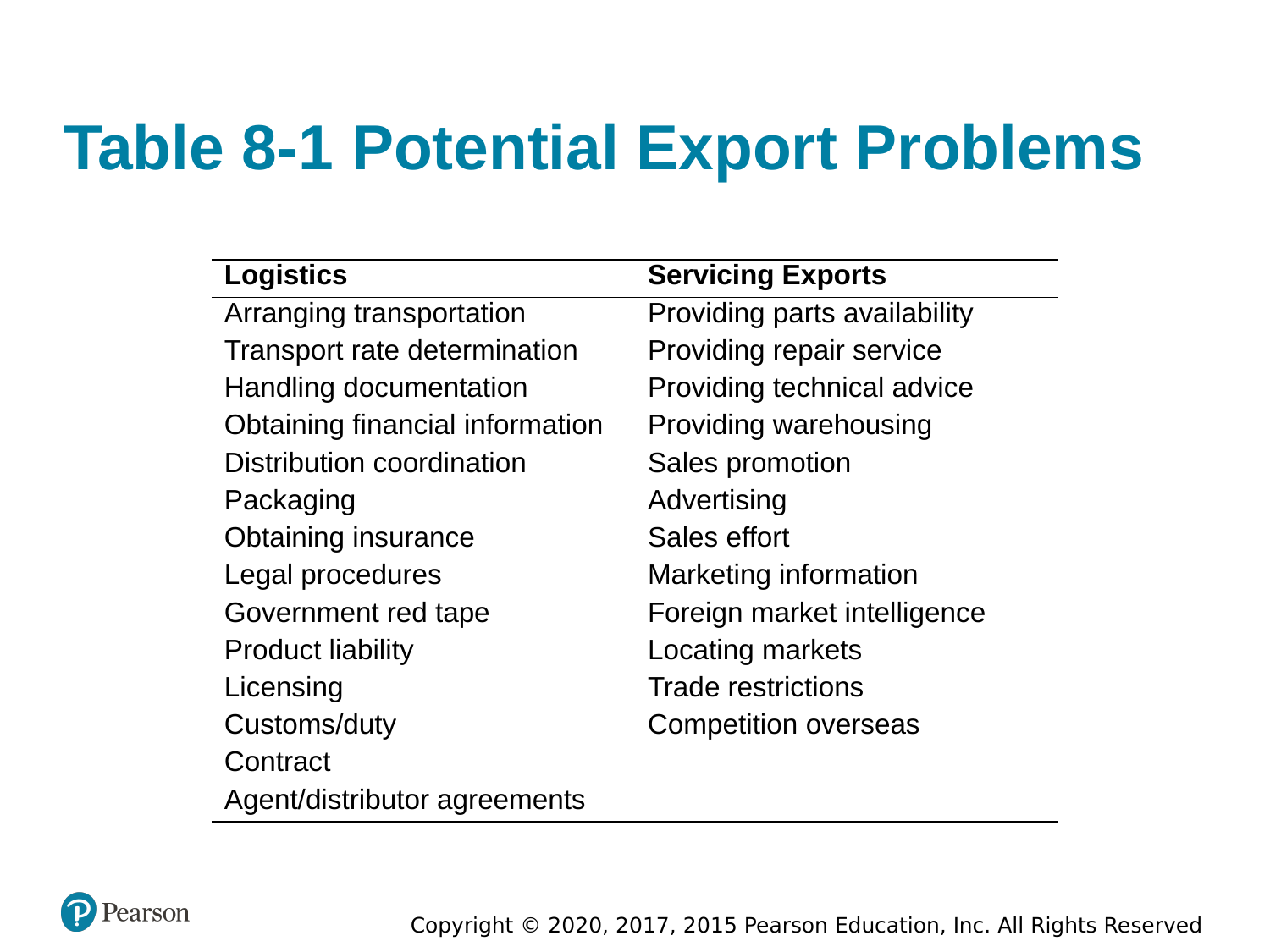

# Table 8-1 Potential Export Problems
| Logistics | Servicing Exports |
| --- | --- |
| Arranging transportation | Providing parts availability |
| Transport rate determination | Providing repair service |
| Handling documentation | Providing technical advice |
| Obtaining financial information | Providing warehousing |
| Distribution coordination | Sales promotion |
| Packaging | Advertising |
| Obtaining insurance | Sales effort |
| Legal procedures | Marketing information |
| Government red tape | Foreign market intelligence |
| Product liability | Locating markets |
| Licensing | Trade restrictions |
| Customs/duty | Competition overseas |
| Contract | Blank |
| Agent/distributor agreements | Blank |